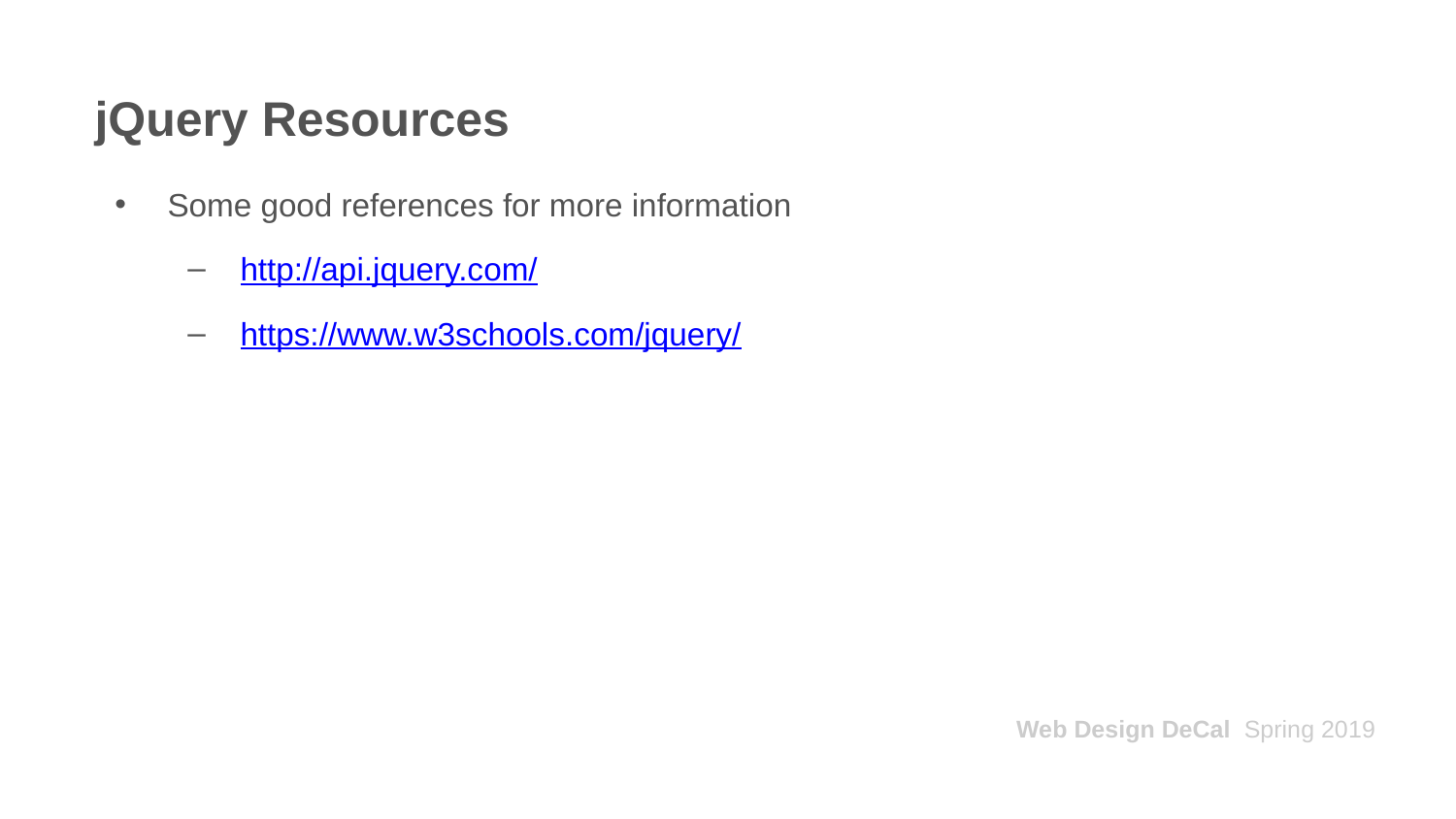

# jQuery Resources
Some good references for more information
http://api.jquery.com/
https://www.w3schools.com/jquery/